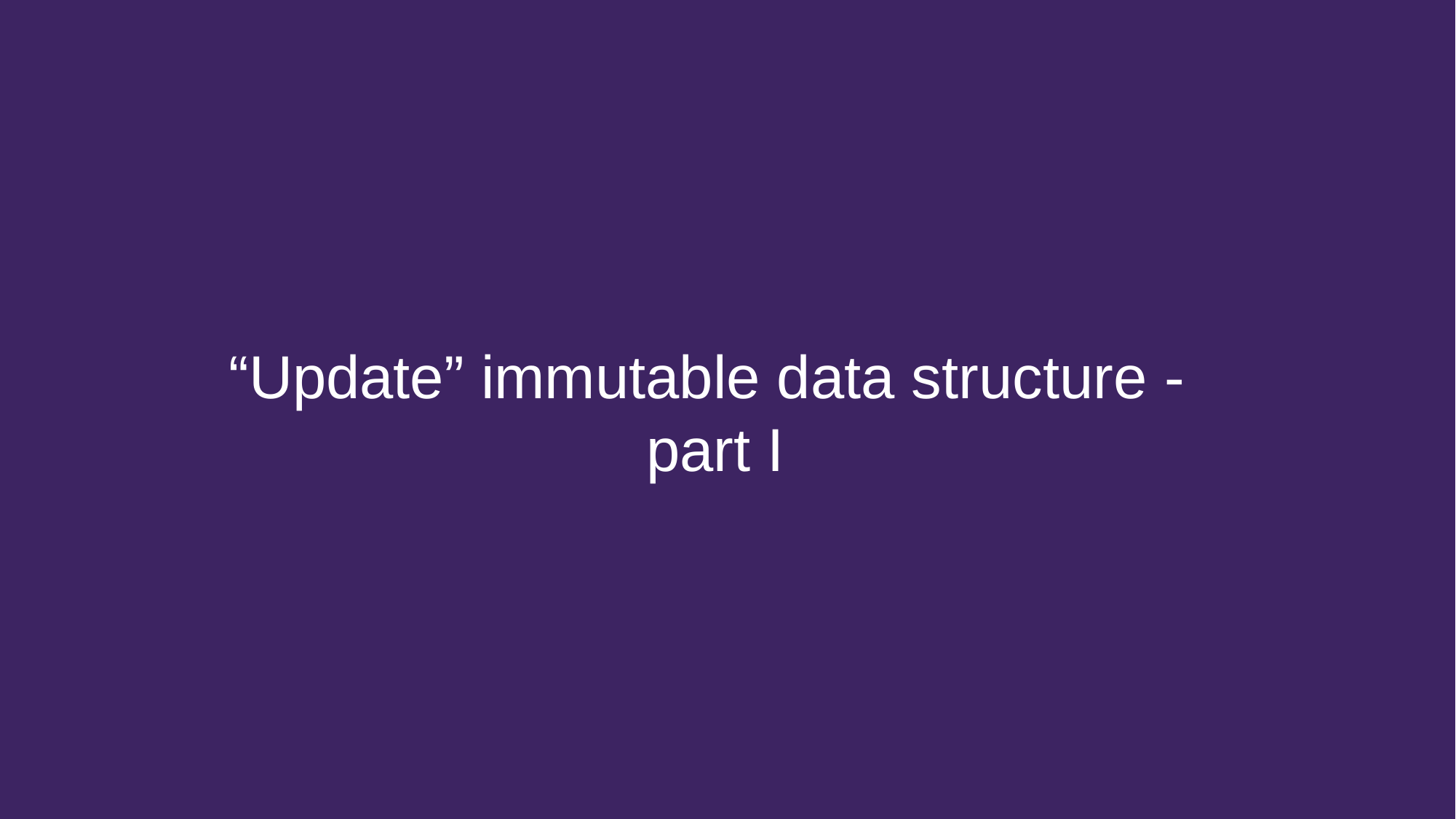

# “Update” immutable data structure - part I